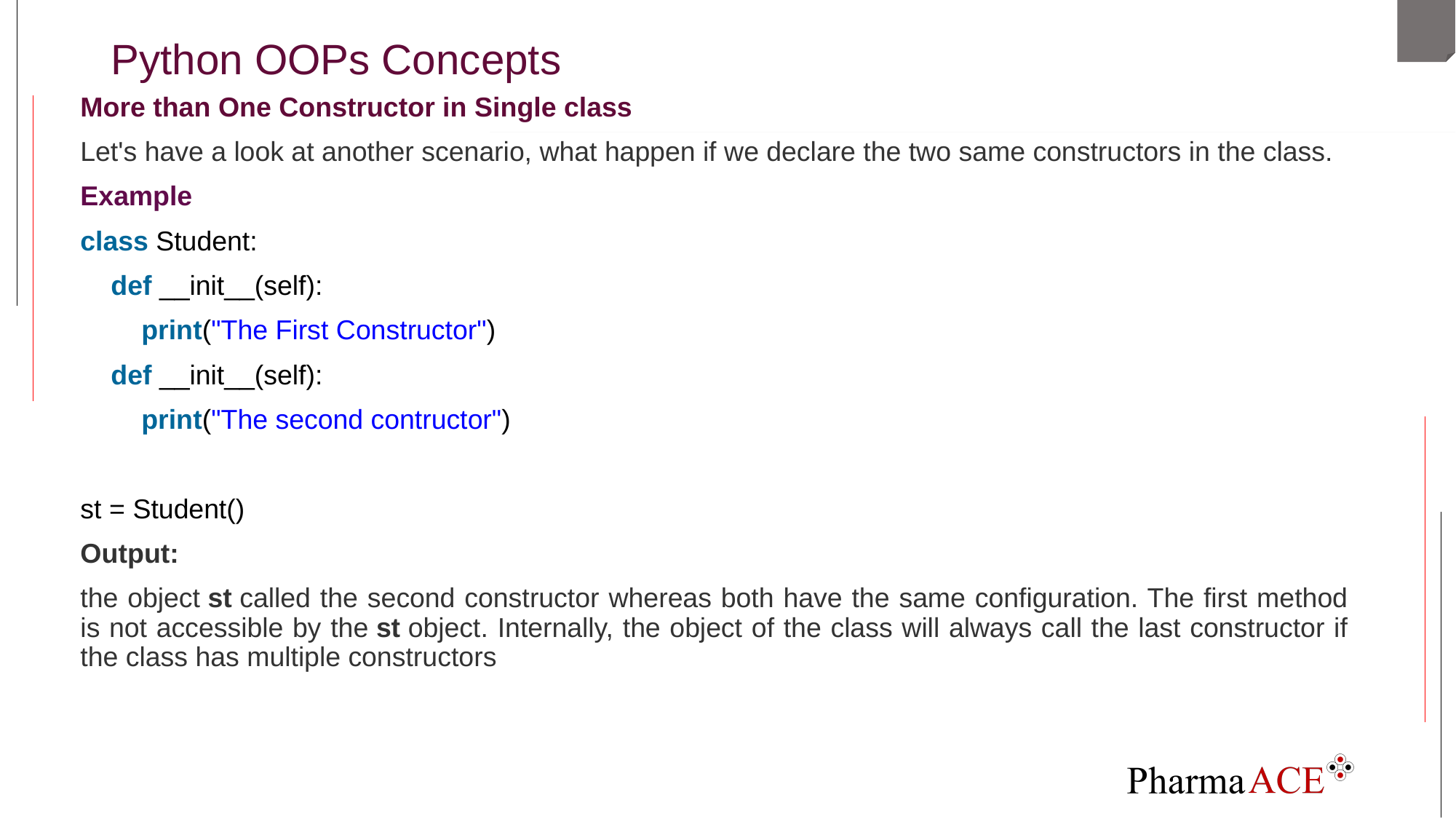

# Python OOPs Concepts
More than One Constructor in Single class
Let's have a look at another scenario, what happen if we declare the two same constructors in the class.
Example
class Student:
    def __init__(self):
        print("The First Constructor")
    def __init__(self):
        print("The second contructor")

st = Student()
Output:
the object st called the second constructor whereas both have the same configuration. The first method is not accessible by the st object. Internally, the object of the class will always call the last constructor if the class has multiple constructors